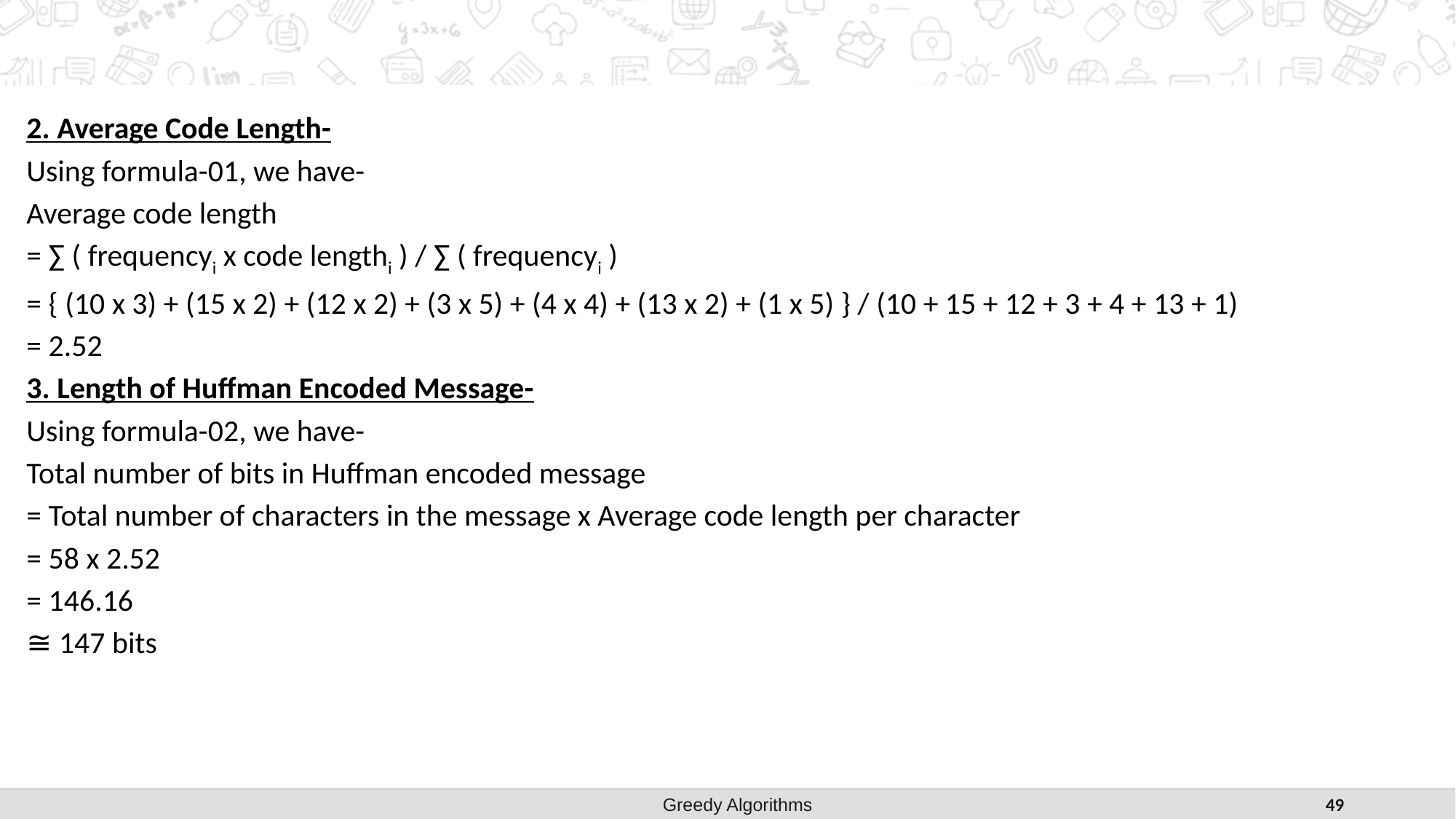

#
2. Average Code Length-
Using formula-01, we have-
Average code length
= ∑ ( frequencyi x code lengthi ) / ∑ ( frequencyi )
= { (10 x 3) + (15 x 2) + (12 x 2) + (3 x 5) + (4 x 4) + (13 x 2) + (1 x 5) } / (10 + 15 + 12 + 3 + 4 + 13 + 1)
= 2.52
3. Length of Huffman Encoded Message-
Using formula-02, we have-
Total number of bits in Huffman encoded message
= Total number of characters in the message x Average code length per character
= 58 x 2.52
= 146.16
≅ 147 bits